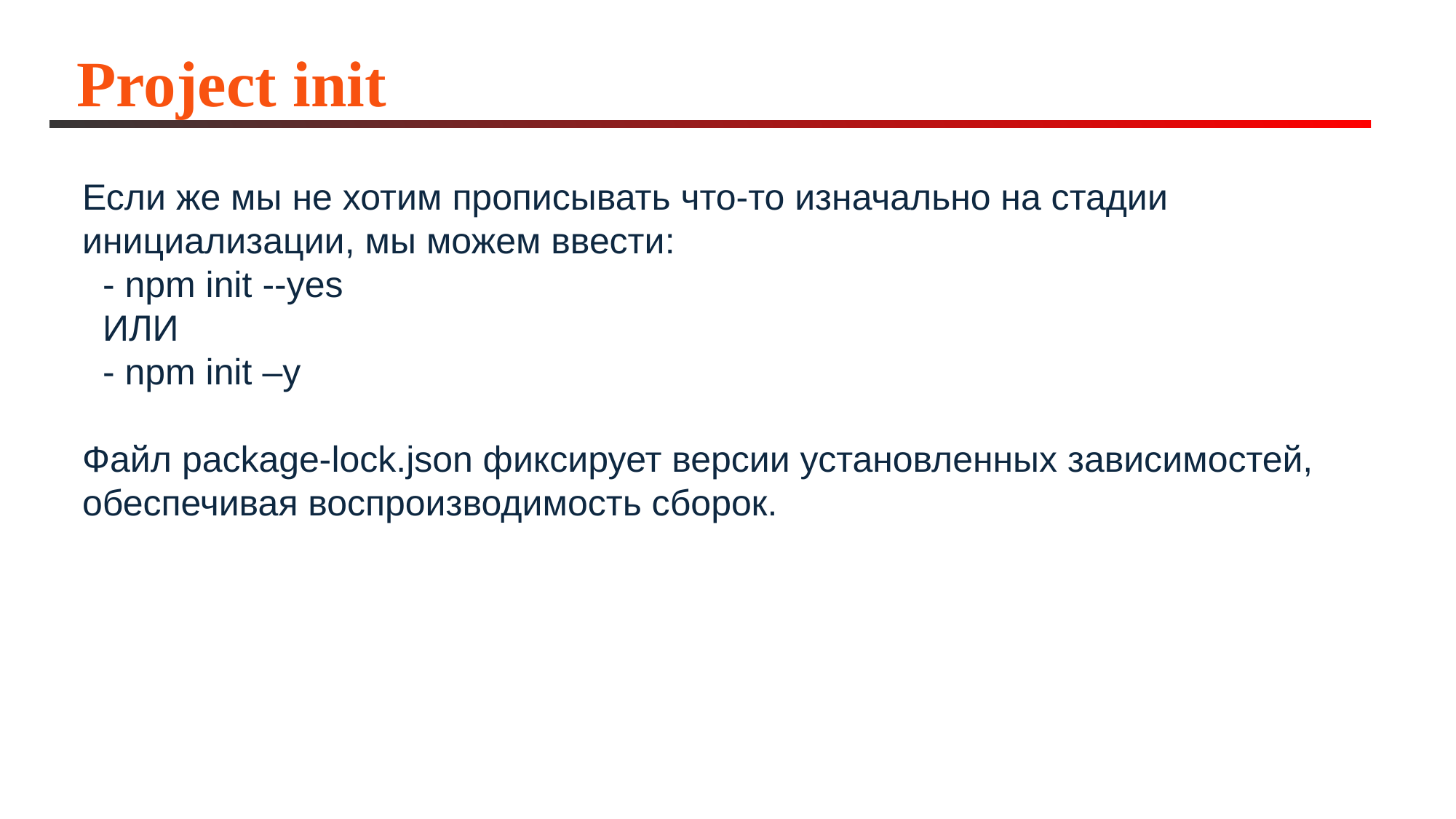

# Project init

Если же мы не хотим прописывать что-то изначально на стадии инициализации, мы можем ввести:
  - npm init --yes
  ИЛИ
  - npm init –y

Файл package-lock.json фиксирует версии установленных зависимостей, обеспечивая воспроизводимость сборок.